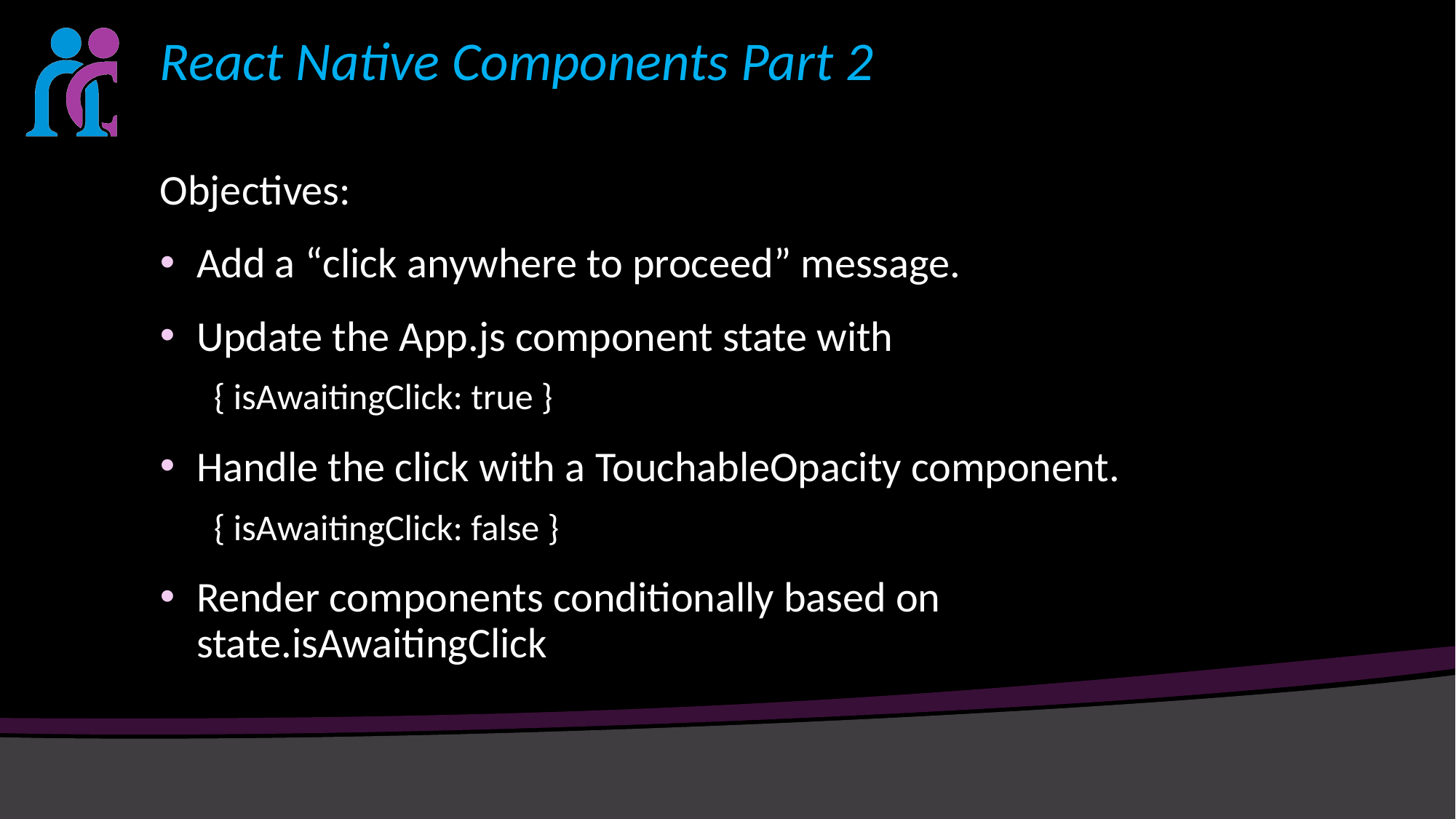

# React Native Components Part 2
Objectives:
Add a “click anywhere to proceed” message.
Update the App.js component state with
{ isAwaitingClick: true }
Handle the click with a TouchableOpacity component.
{ isAwaitingClick: false }
Render components conditionally based on state.isAwaitingClick